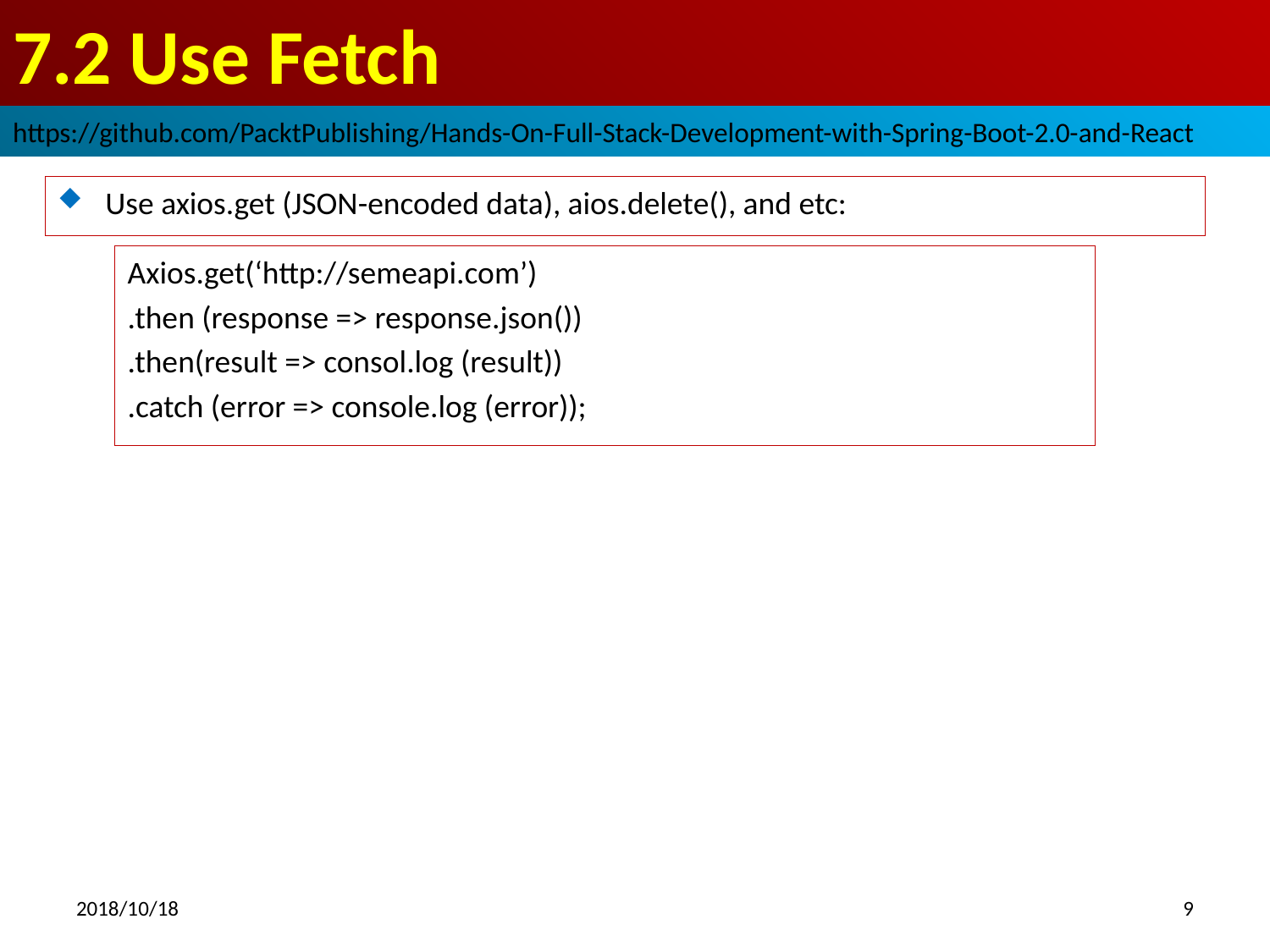

# 7.2 Use Fetch
https://github.com/PacktPublishing/Hands-On-Full-Stack-Development-with-Spring-Boot-2.0-and-React
Use axios.get (JSON-encoded data), aios.delete(), and etc:
Axios.get(‘http://semeapi.com’)
.then (response => response.json())
.then(result => consol.log (result))
.catch (error => console.log (error));
2018/10/18
9